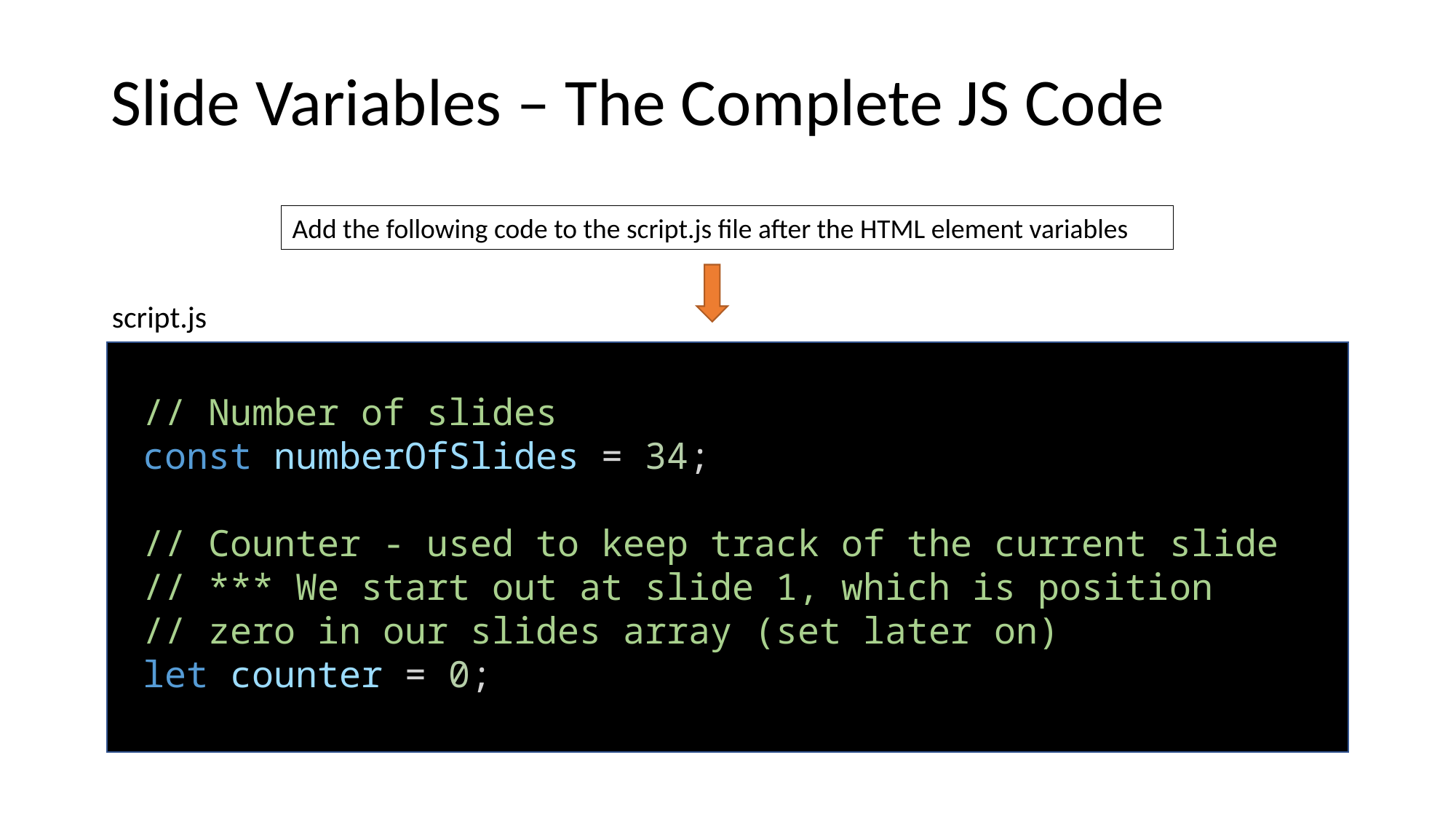

# Slide Variables – The Complete JS Code
Add the following code to the script.js file after the HTML element variables

script.js

// Number of slides
const numberOfSlides = 34;
// Counter - used to keep track of the current slide
// *** We start out at slide 1, which is position
// zero in our slides array (set later on)
let counter = 0;